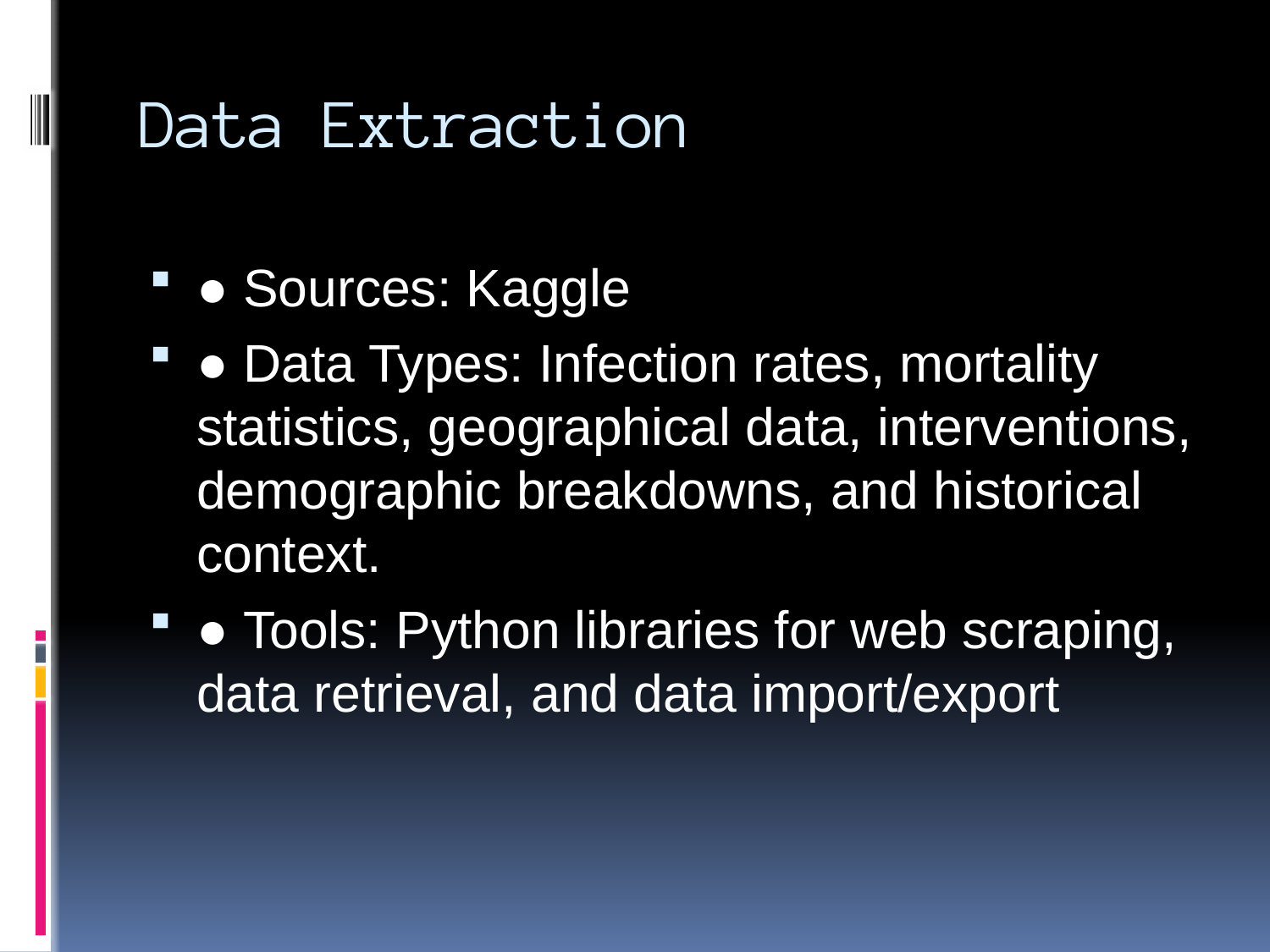

# Data Extraction
● Sources: Kaggle
● Data Types: Infection rates, mortality statistics, geographical data, interventions, demographic breakdowns, and historical context.
● Tools: Python libraries for web scraping, data retrieval, and data import/export